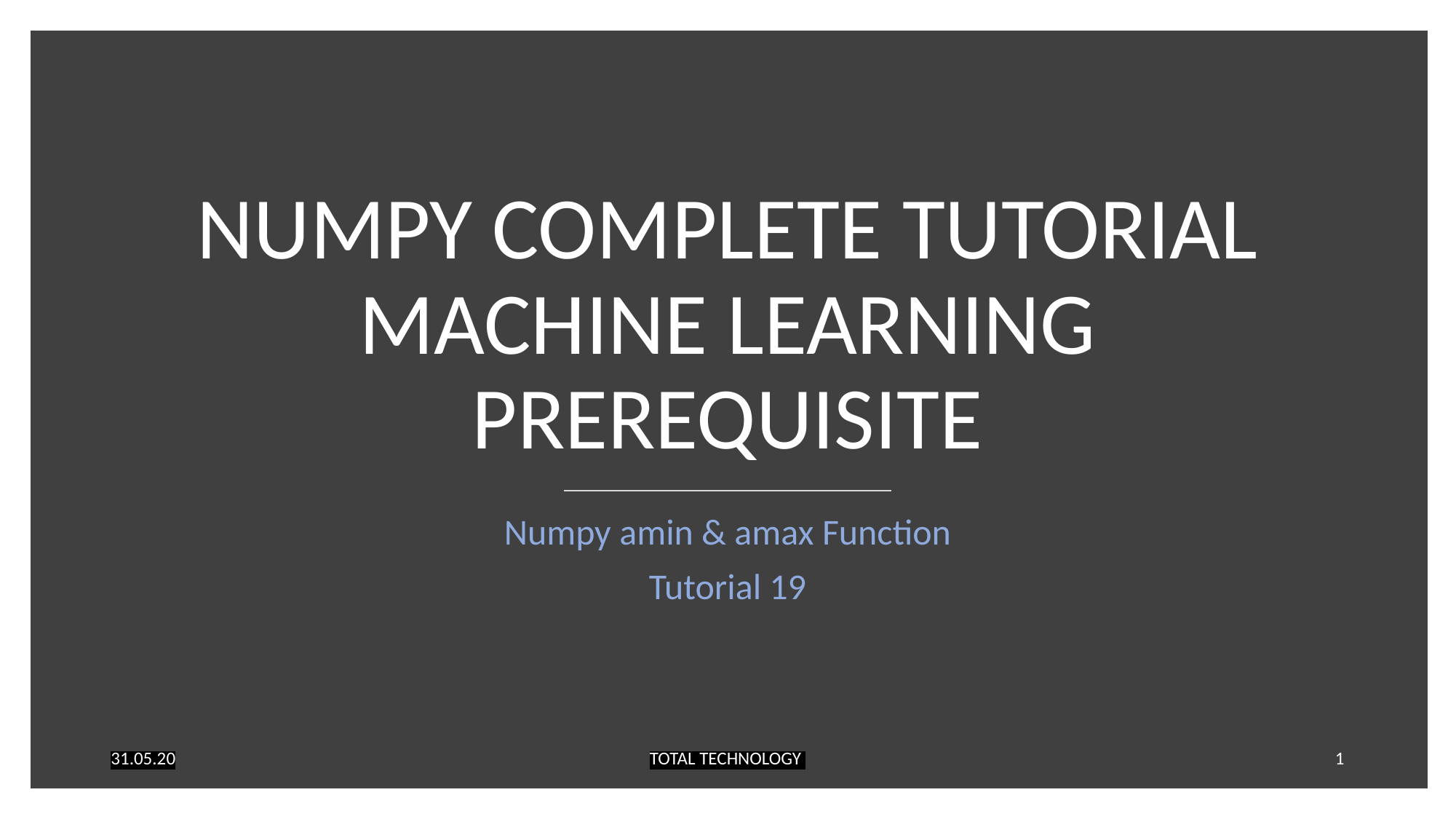

# NUMPY COMPLETE TUTORIAL MACHINE LEARNING PREREQUISITE
Numpy amin & amax Function
Tutorial 19

31.05.20
TOTAL TECHNOLOGY
1